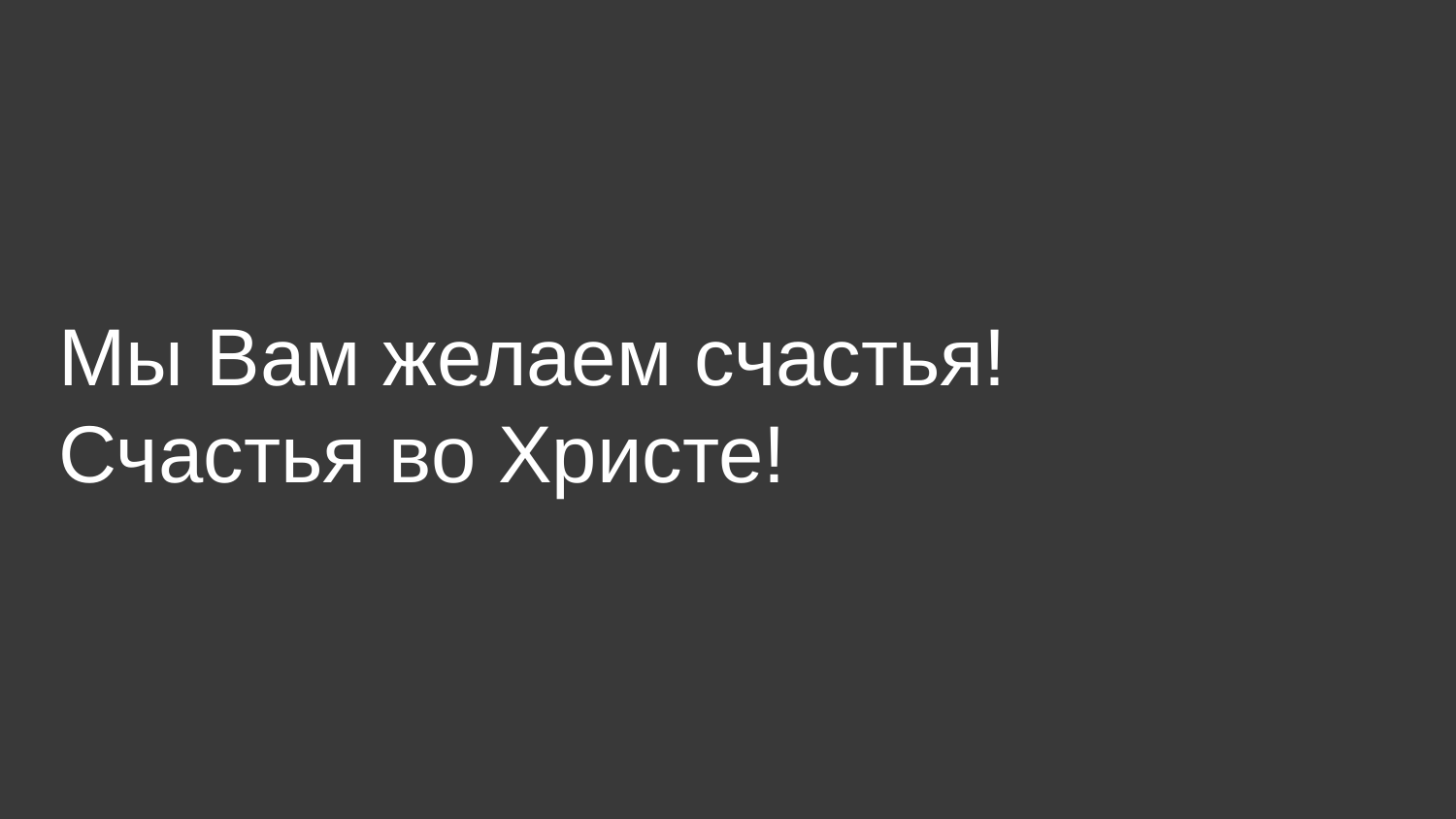

Мы Вам желаем счастья!
Счастья во Христе!